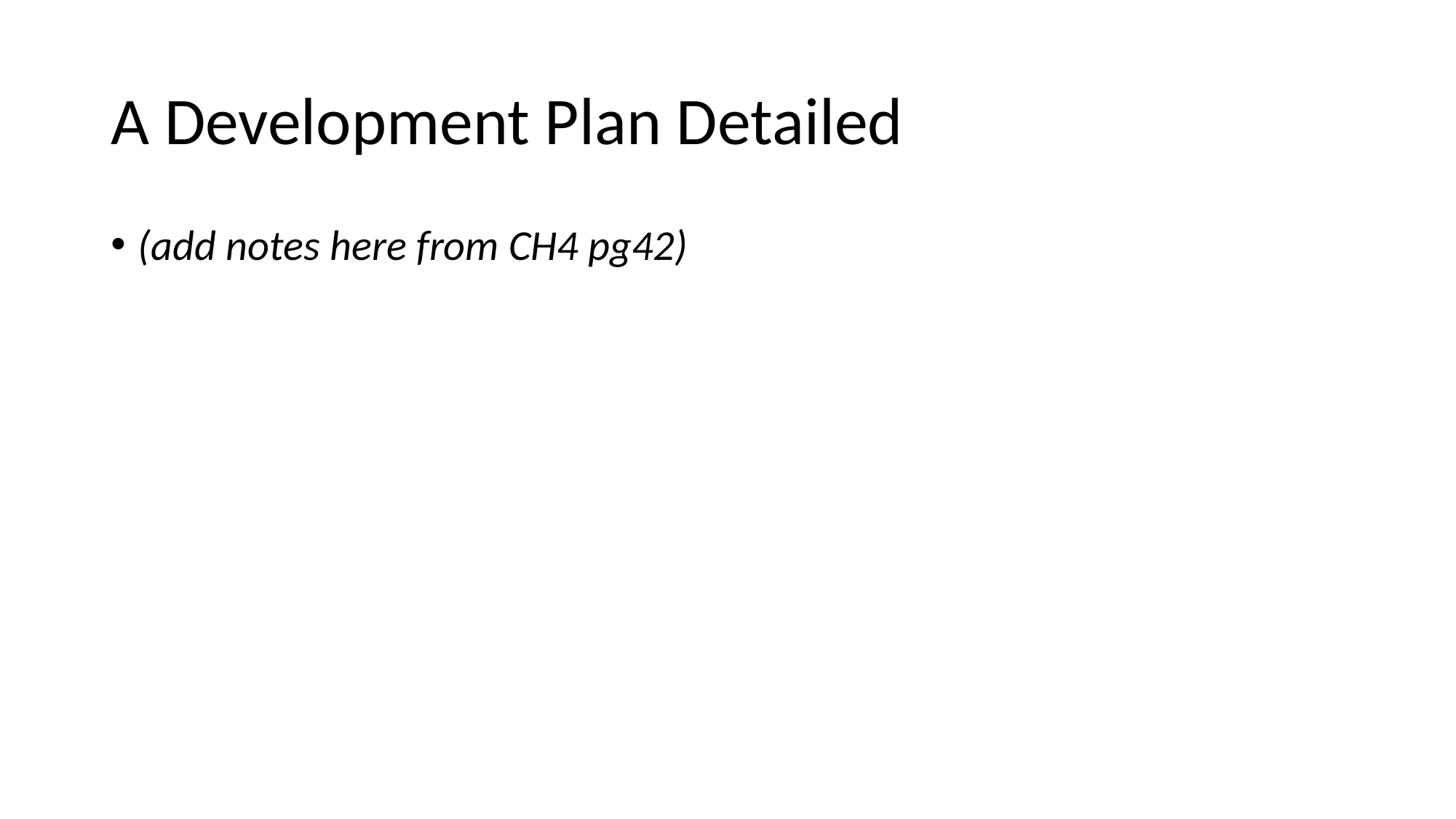

# A Development Plan Detailed
(add notes here from CH4 pg42)